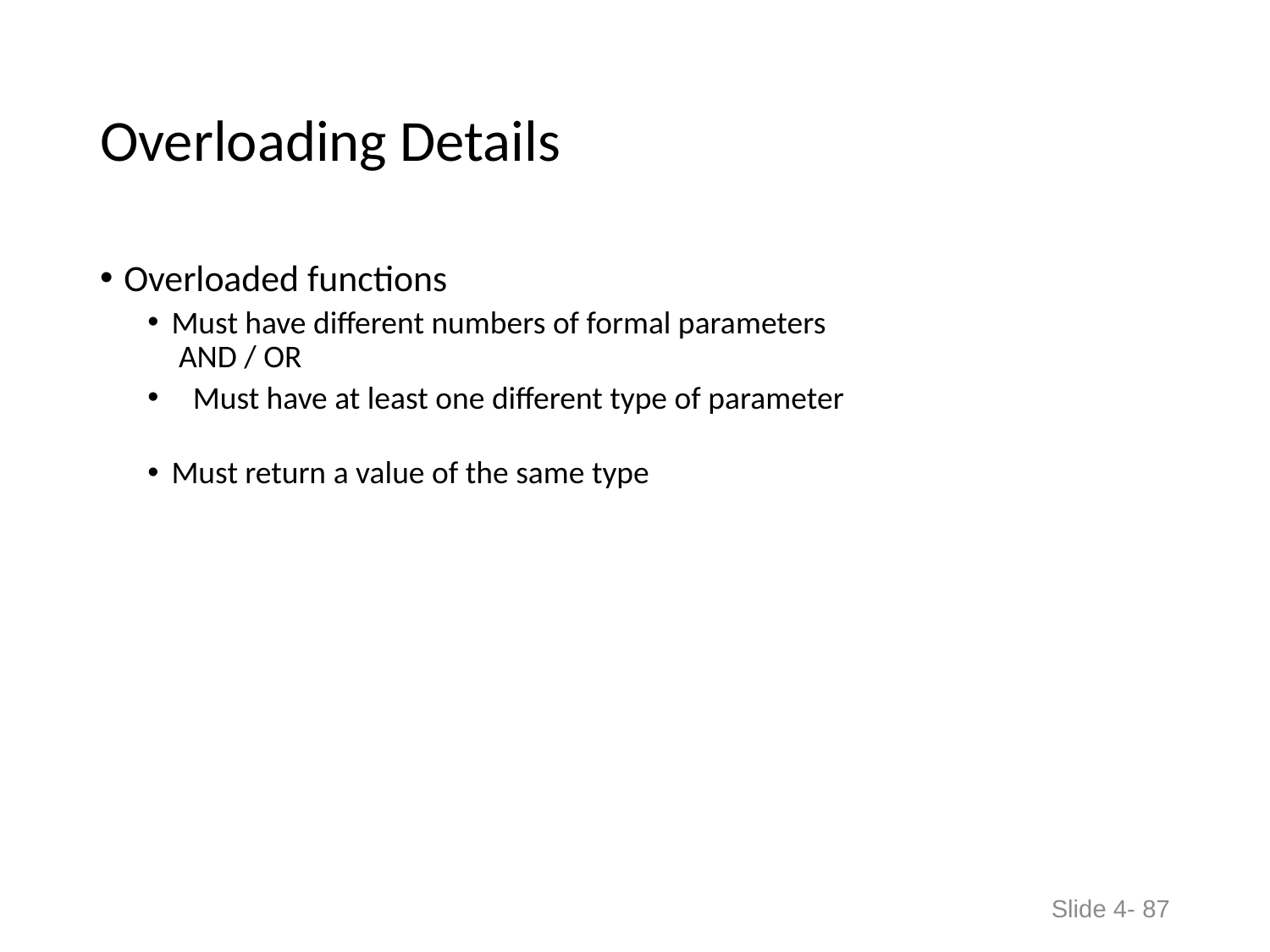

# Overloading Details
Overloaded functions
Must have different numbers of formal parameters
 AND / OR
   Must have at least one different type of parameter
Must return a value of the same type
Slide 4- 87